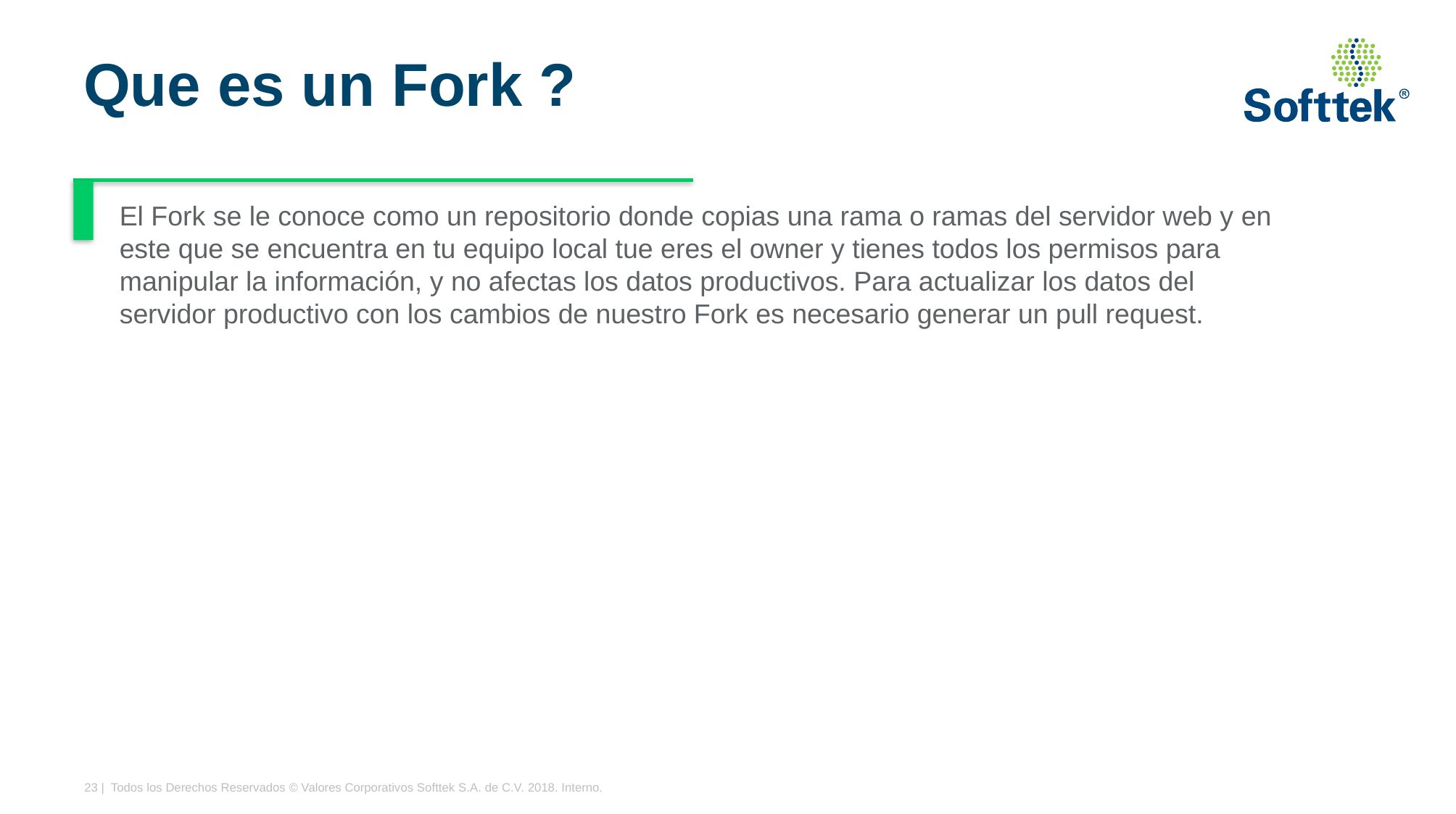

# Que es un Fork ?

El Fork se le conoce como un repositorio donde copias una rama o ramas del servidor web y en este que se encuentra en tu equipo local tue eres el owner y tienes todos los permisos para manipular la información, y no afectas los datos productivos. Para actualizar los datos del servidor productivo con los cambios de nuestro Fork es necesario generar un pull request.